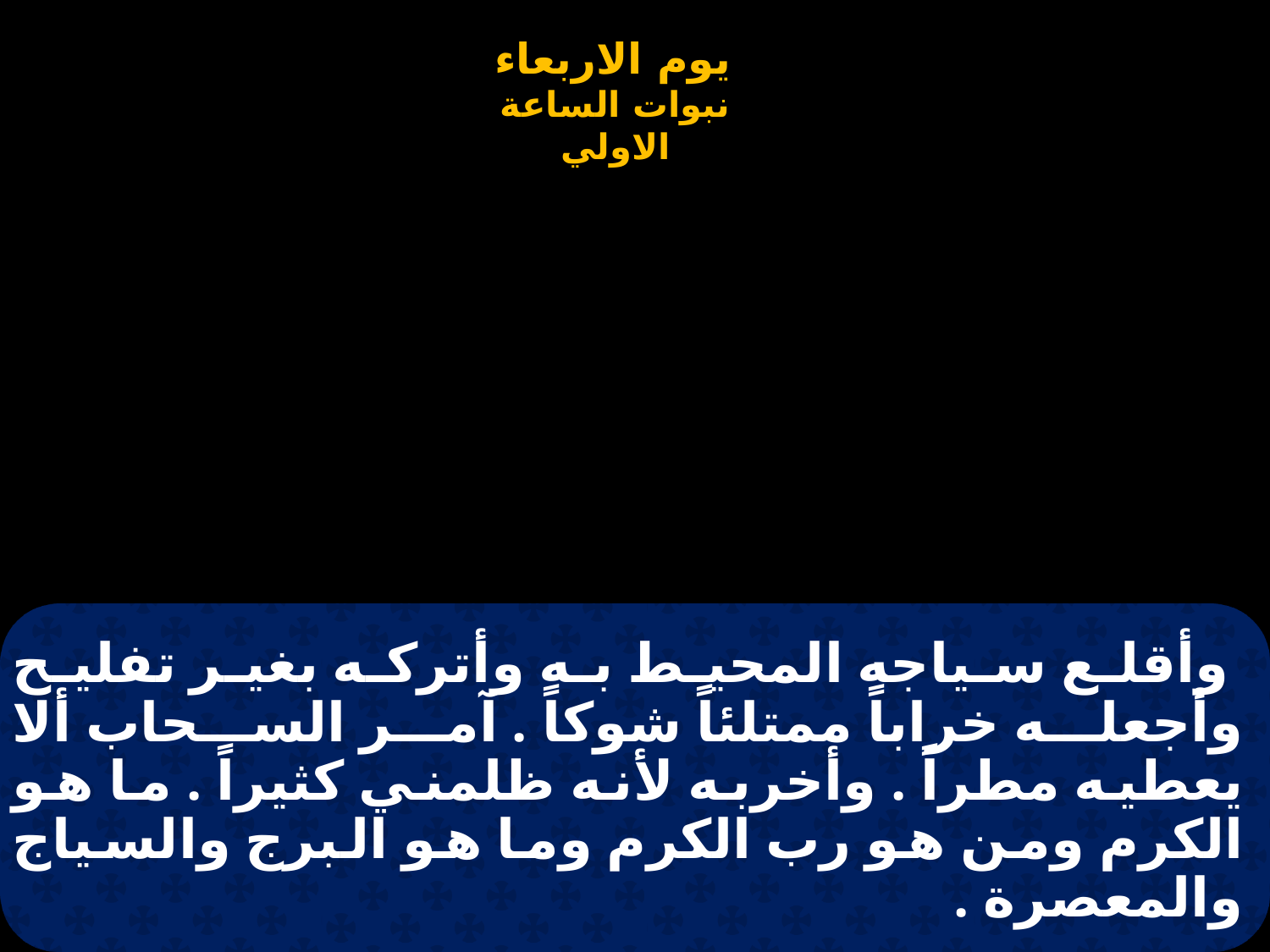

# وأقلع سياجه المحيط به وأتركه بغير تفليح وأجعله خراباً ممتلئاً شوكاً . آمر السحاب ألا يعطيه مطراً . وأخربه لأنه ظلمني كثيراً . ما هو الكرم ومن هو رب الكرم وما هو البرج والسياج والمعصرة .